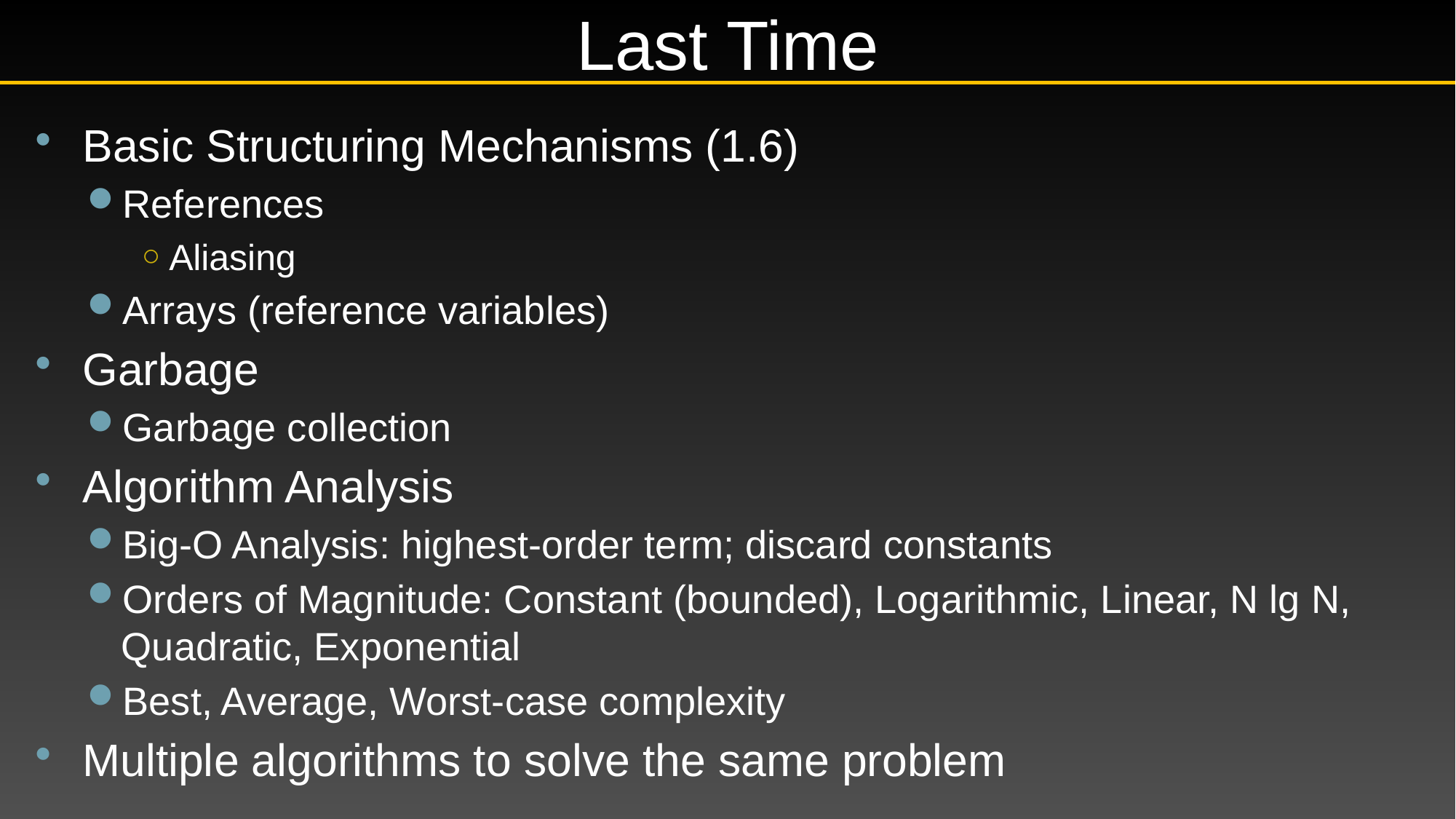

# Last Time
Basic Structuring Mechanisms (1.6)
References
Aliasing
Arrays (reference variables)
Garbage
Garbage collection
Algorithm Analysis
Big-O Analysis: highest-order term; discard constants
Orders of Magnitude: Constant (bounded), Logarithmic, Linear, N lg N, Quadratic, Exponential
Best, Average, Worst-case complexity
Multiple algorithms to solve the same problem